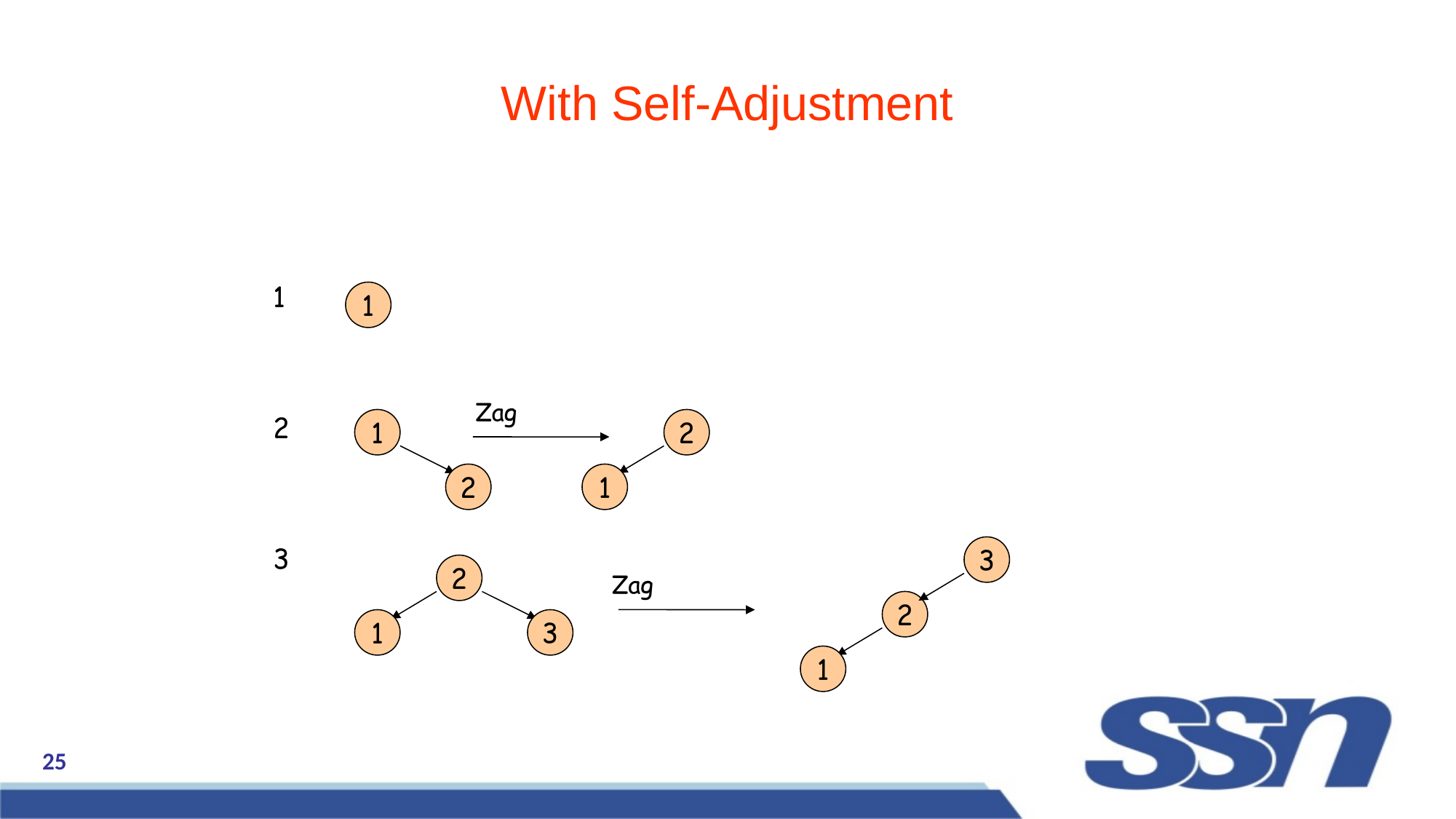

# With Self-Adjustment
1

2

3
1
Zag
1
2

2
1
3
2
Zag

2
1
3

1